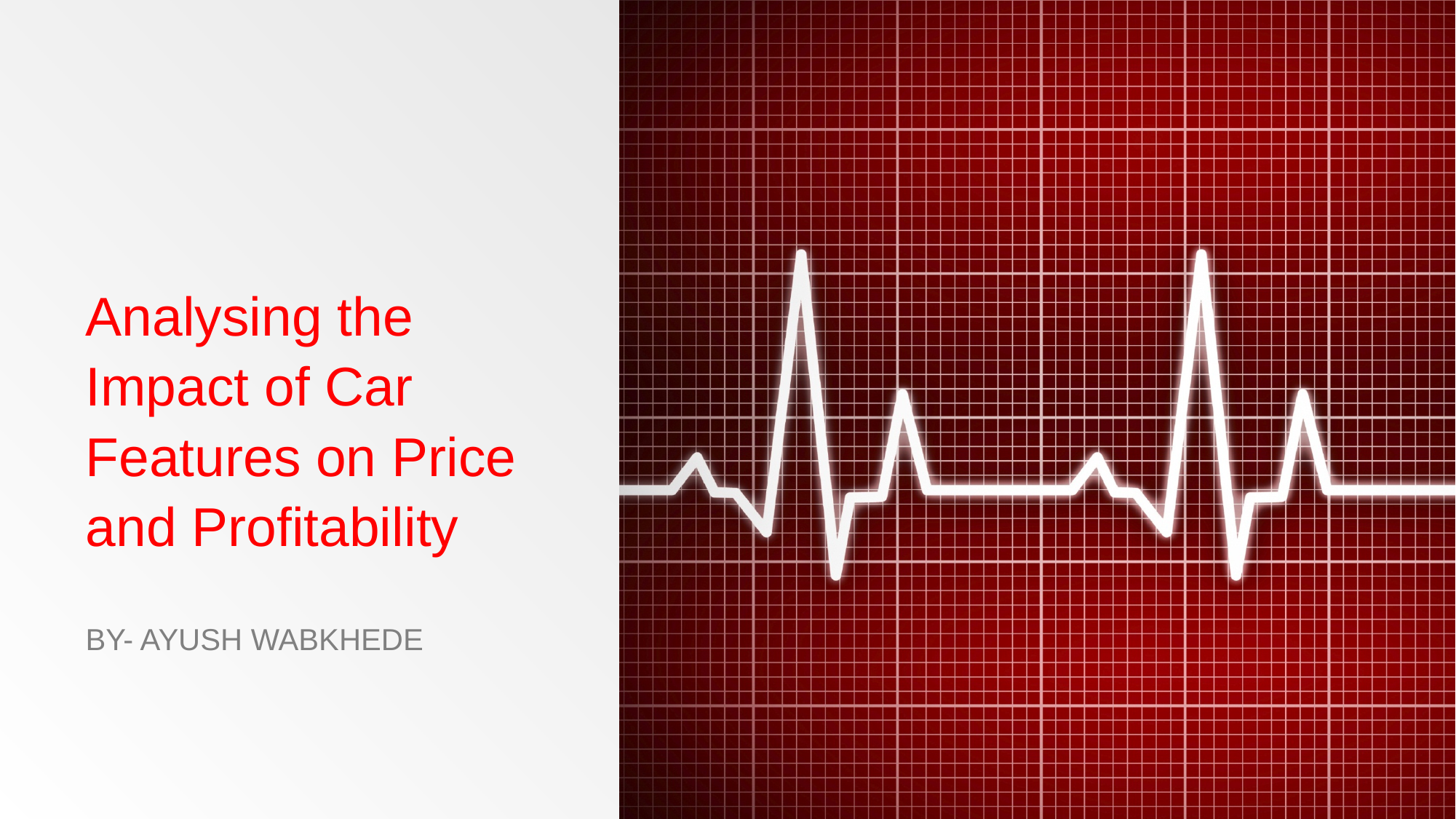

# Analysing the Impact of Car Features on Price and Profitability
BY- AYUSH WABKHEDE